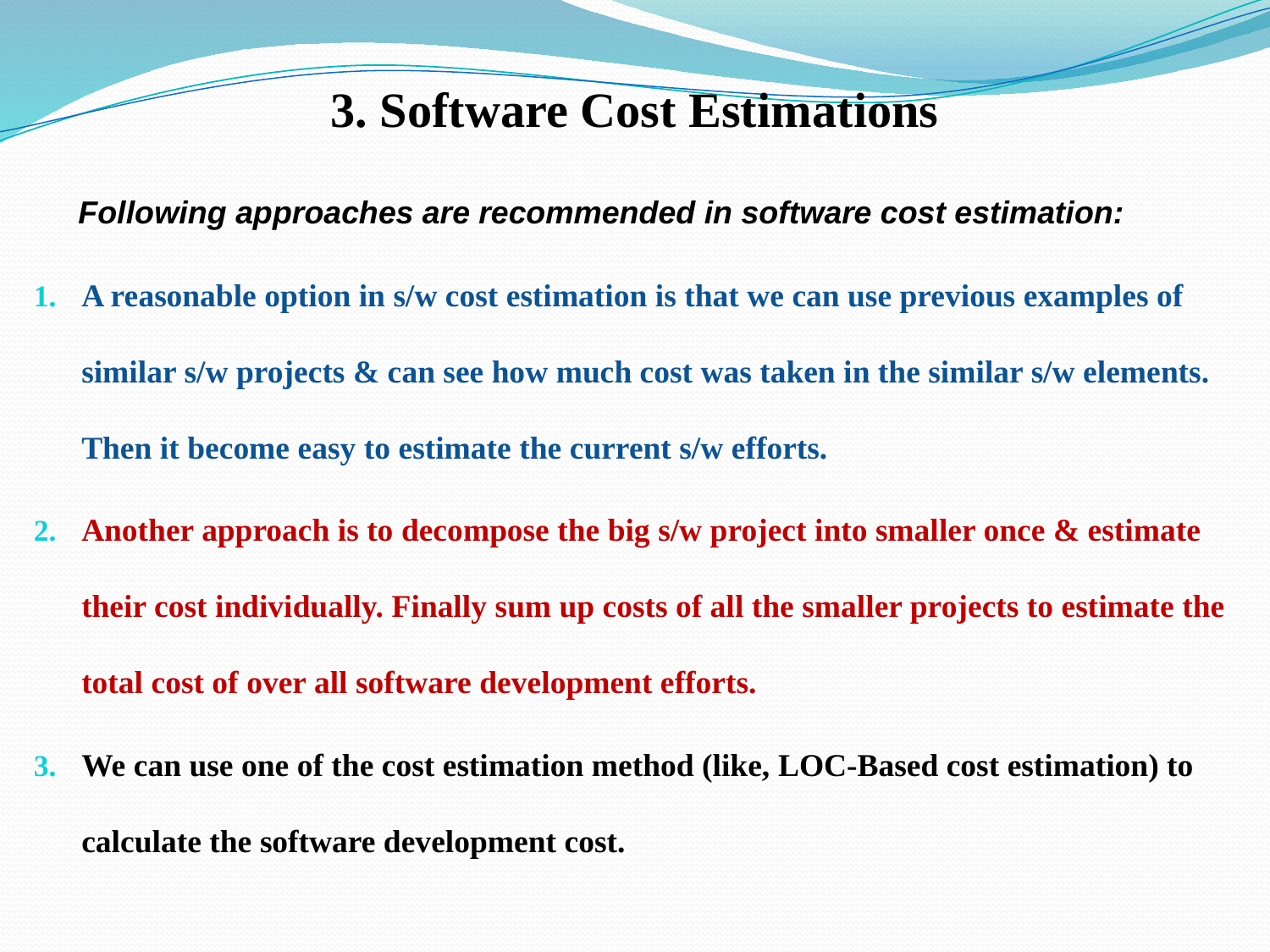

# 3. Software Cost Estimations
     Following approaches are recommended in software cost estimation:
A reasonable option in s/w cost estimation is that we can use previous examples of similar s/w projects & can see how much cost was taken in the similar s/w elements. Then it become easy to estimate the current s/w efforts.
Another approach is to decompose the big s/w project into smaller once & estimate their cost individually. Finally sum up costs of all the smaller projects to estimate the total cost of over all software development efforts.
We can use one of the cost estimation method (like, LOC-Based cost estimation) to calculate the software development cost.